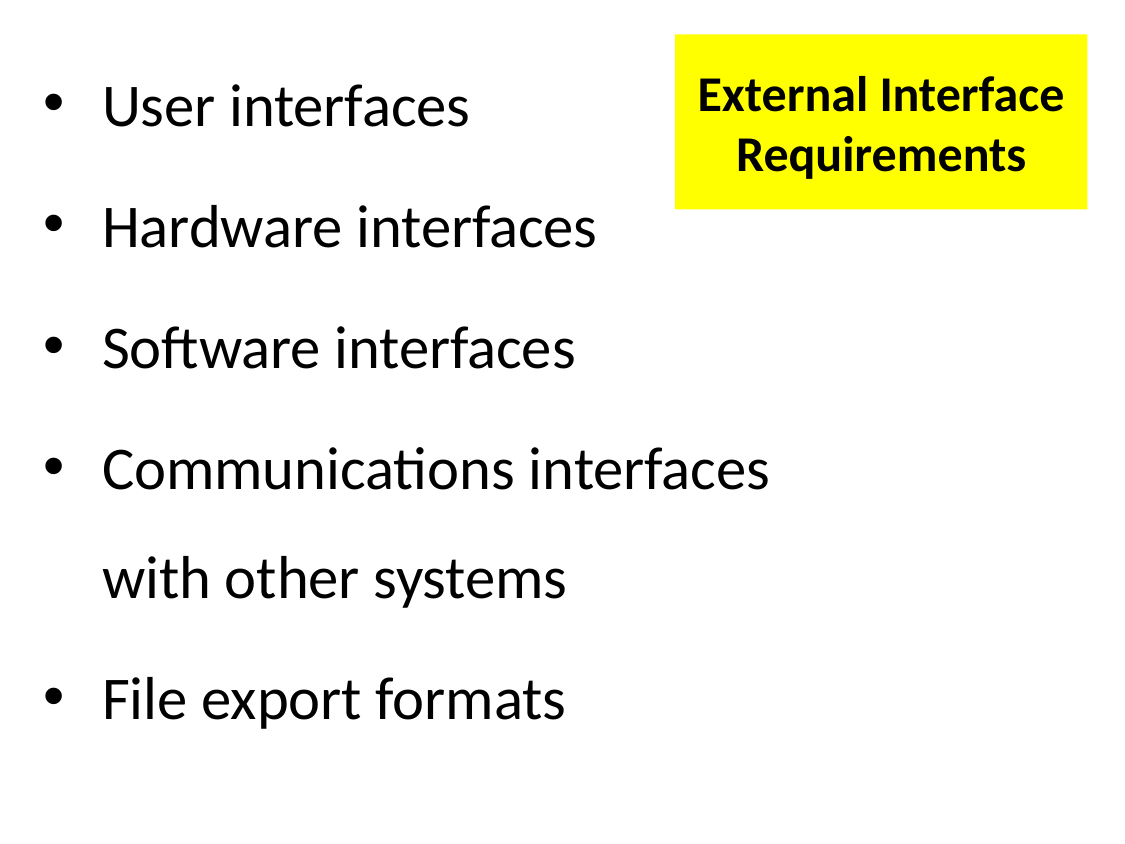

User interfaces
Hardware interfaces
Software interfaces
Communications interfaces with other systems
File export formats
# External Interface Requirements